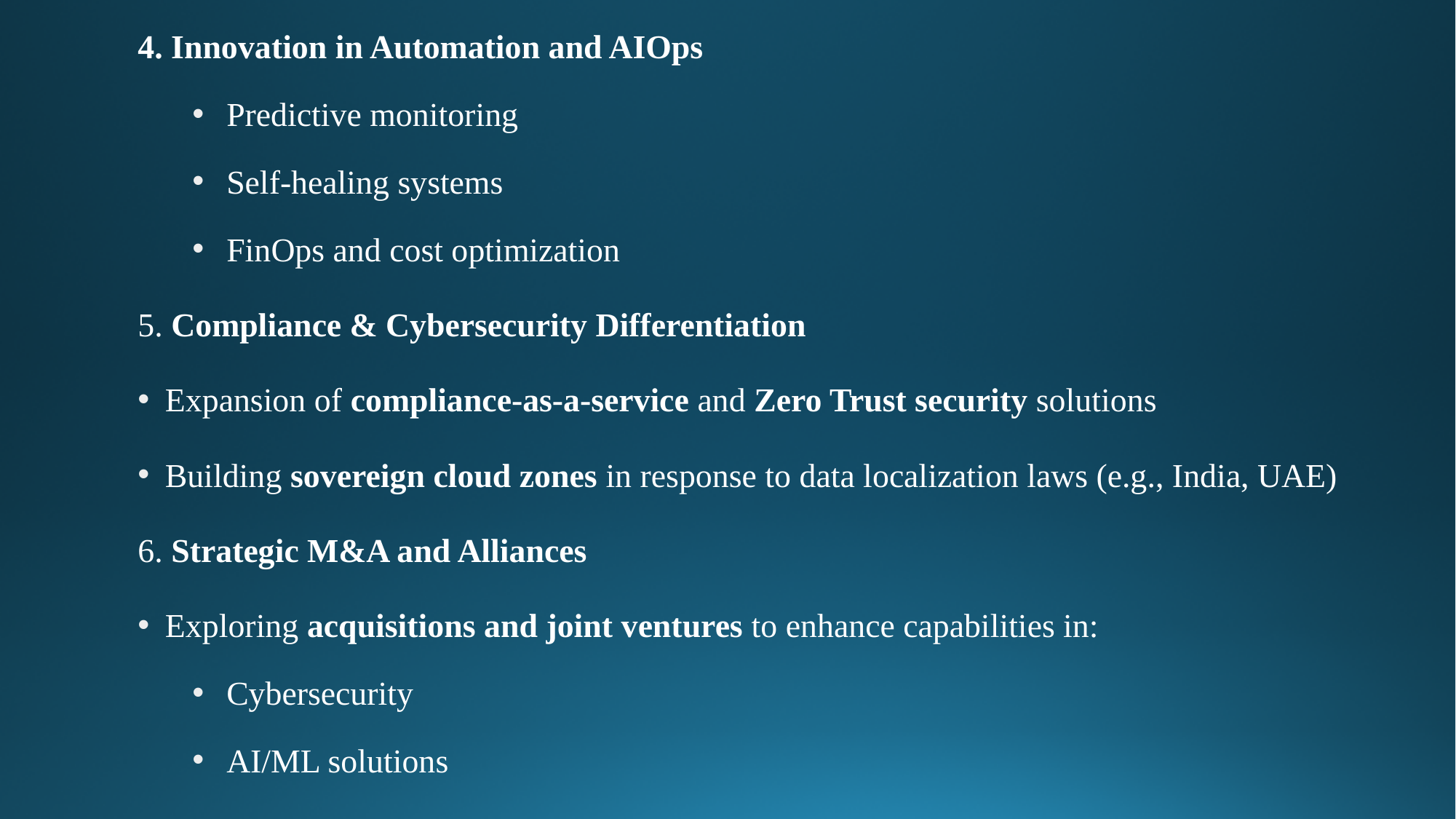

4. Innovation in Automation and AIOps
Predictive monitoring
Self-healing systems
FinOps and cost optimization
5. Compliance & Cybersecurity Differentiation
Expansion of compliance-as-a-service and Zero Trust security solutions
Building sovereign cloud zones in response to data localization laws (e.g., India, UAE)
6. Strategic M&A and Alliances
Exploring acquisitions and joint ventures to enhance capabilities in:
Cybersecurity
AI/ML solutions